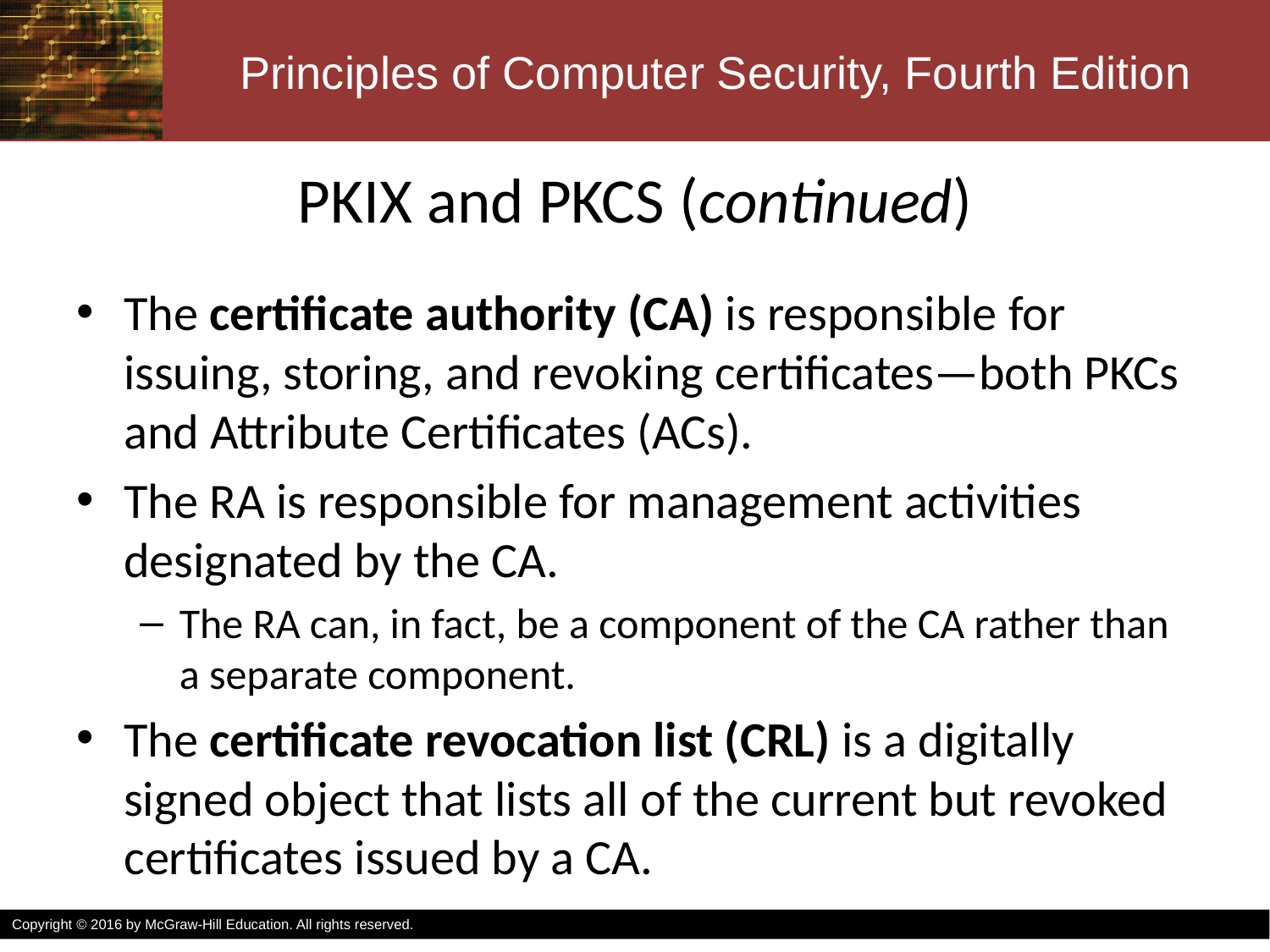

# PKIX and PKCS (continued)
The certificate authority (CA) is responsible for issuing, storing, and revoking certificates—both PKCs and Attribute Certificates (ACs).
The RA is responsible for management activities designated by the CA.
The RA can, in fact, be a component of the CA rather than a separate component.
The certificate revocation list (CRL) is a digitally signed object that lists all of the current but revoked certificates issued by a CA.